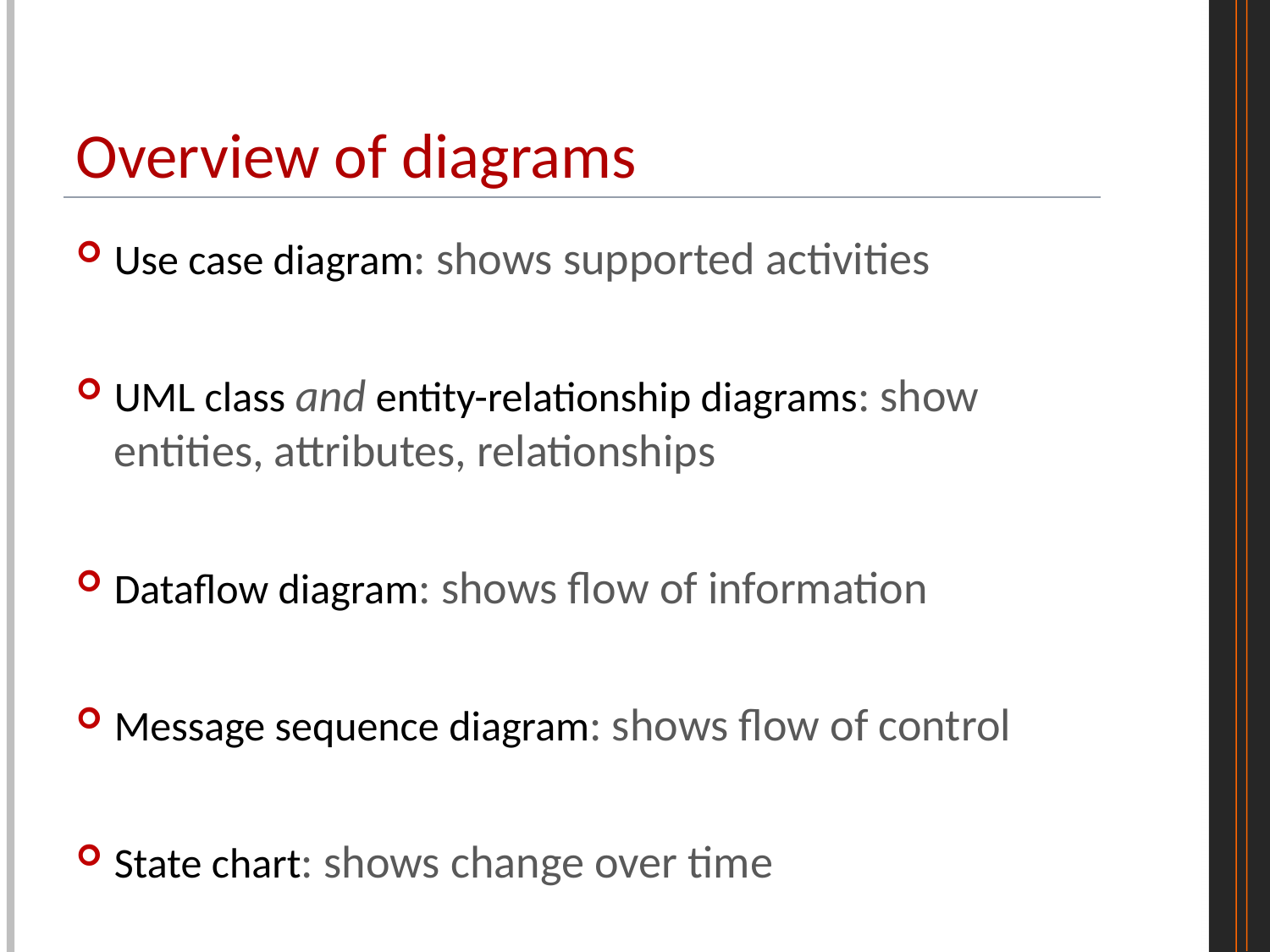

# Overview of diagrams
Use case diagram: shows supported activities

UML class and entity-relationship diagrams: show entities, attributes, relationships

Dataflow diagram: shows flow of information

Message sequence diagram: shows flow of control

State chart: shows change over time